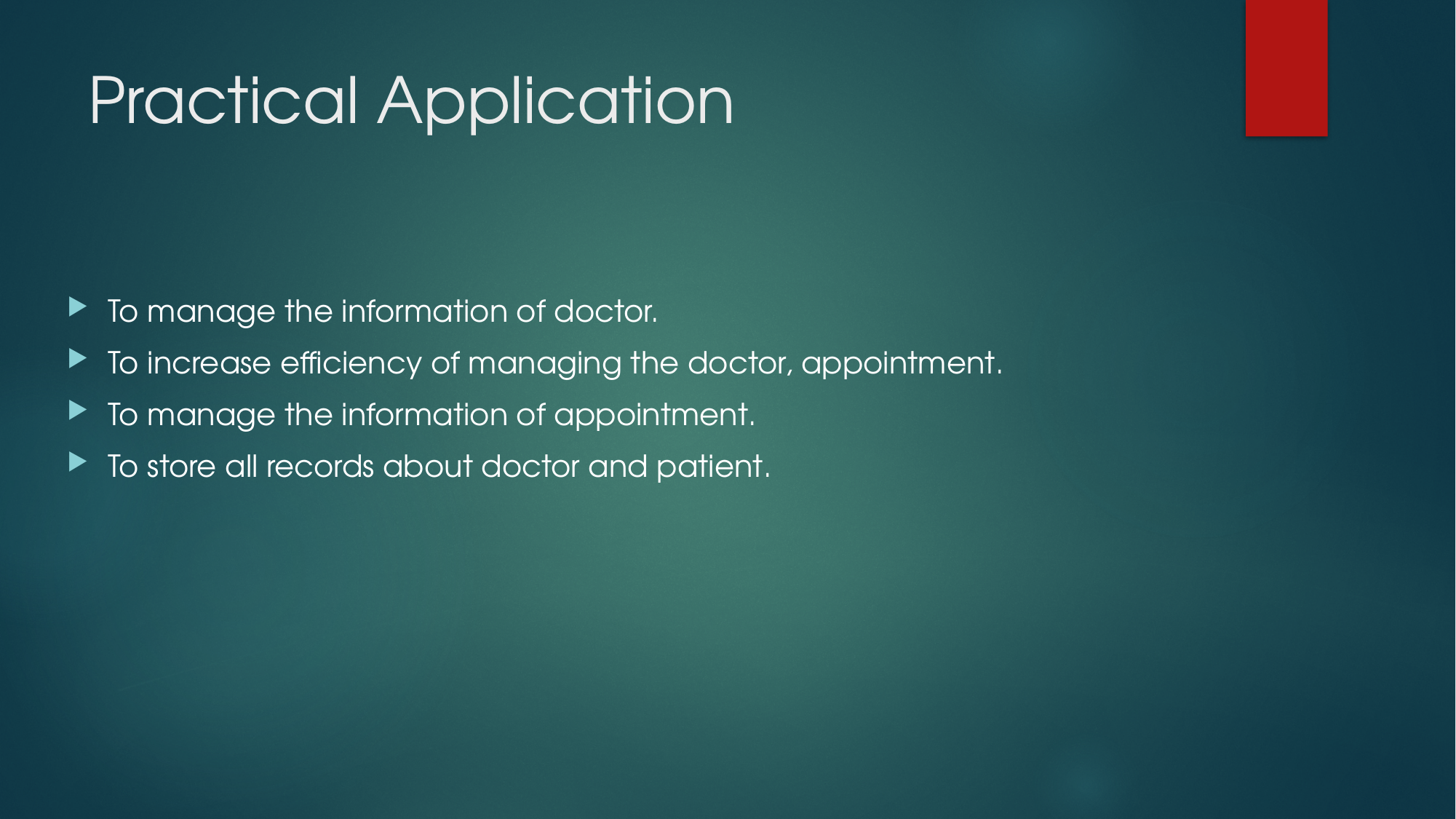

# Practical Application
To manage the information of doctor.
To increase efficiency of managing the doctor, appointment.
To manage the information of appointment.
To store all records about doctor and patient.